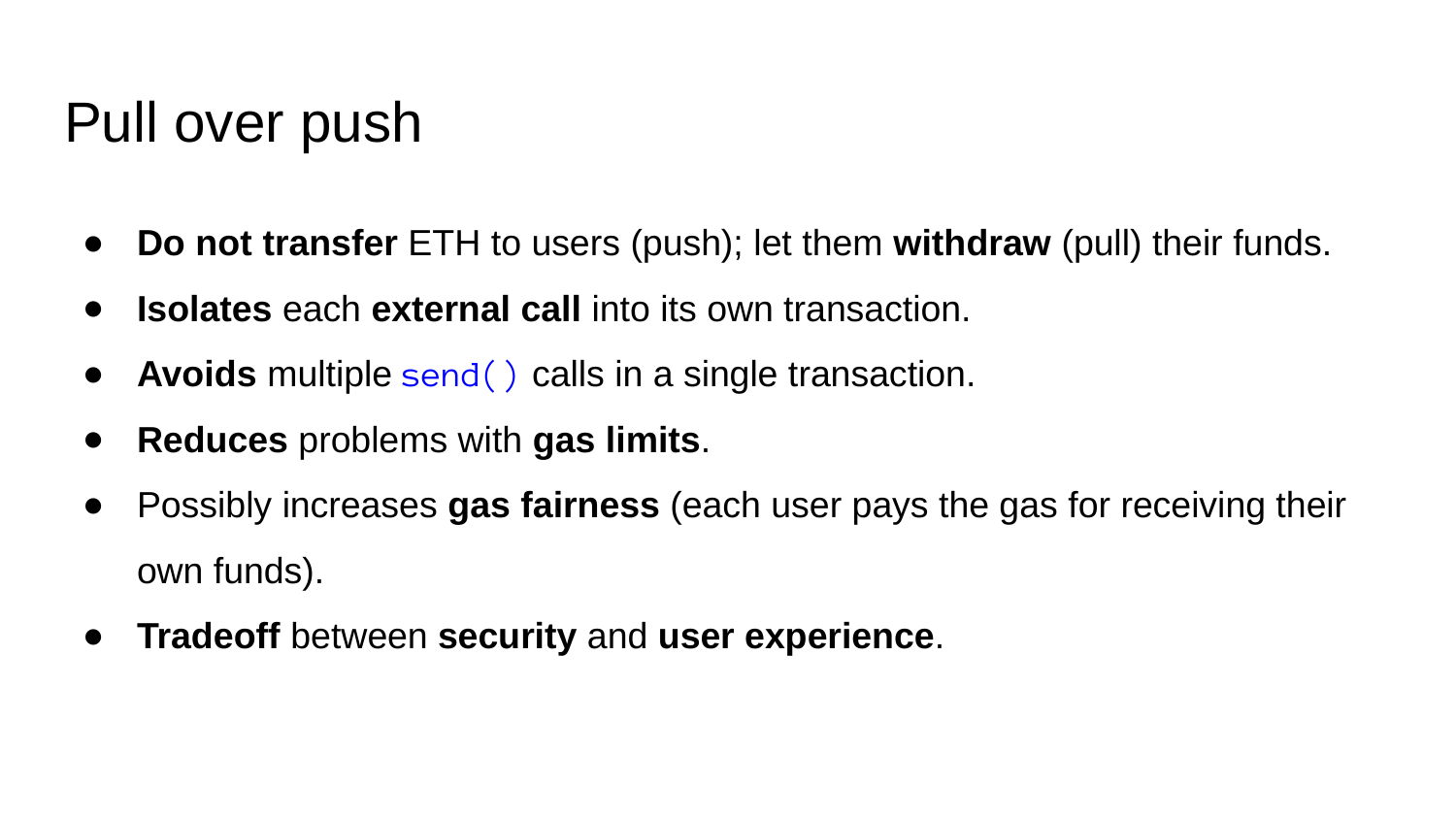

# Pull over push
Do not transfer ETH to users (push); let them withdraw (pull) their funds.
Isolates each external call into its own transaction.
Avoids multiple send() calls in a single transaction.
Reduces problems with gas limits.
Possibly increases gas fairness (each user pays the gas for receiving their own funds).
Tradeoff between security and user experience.